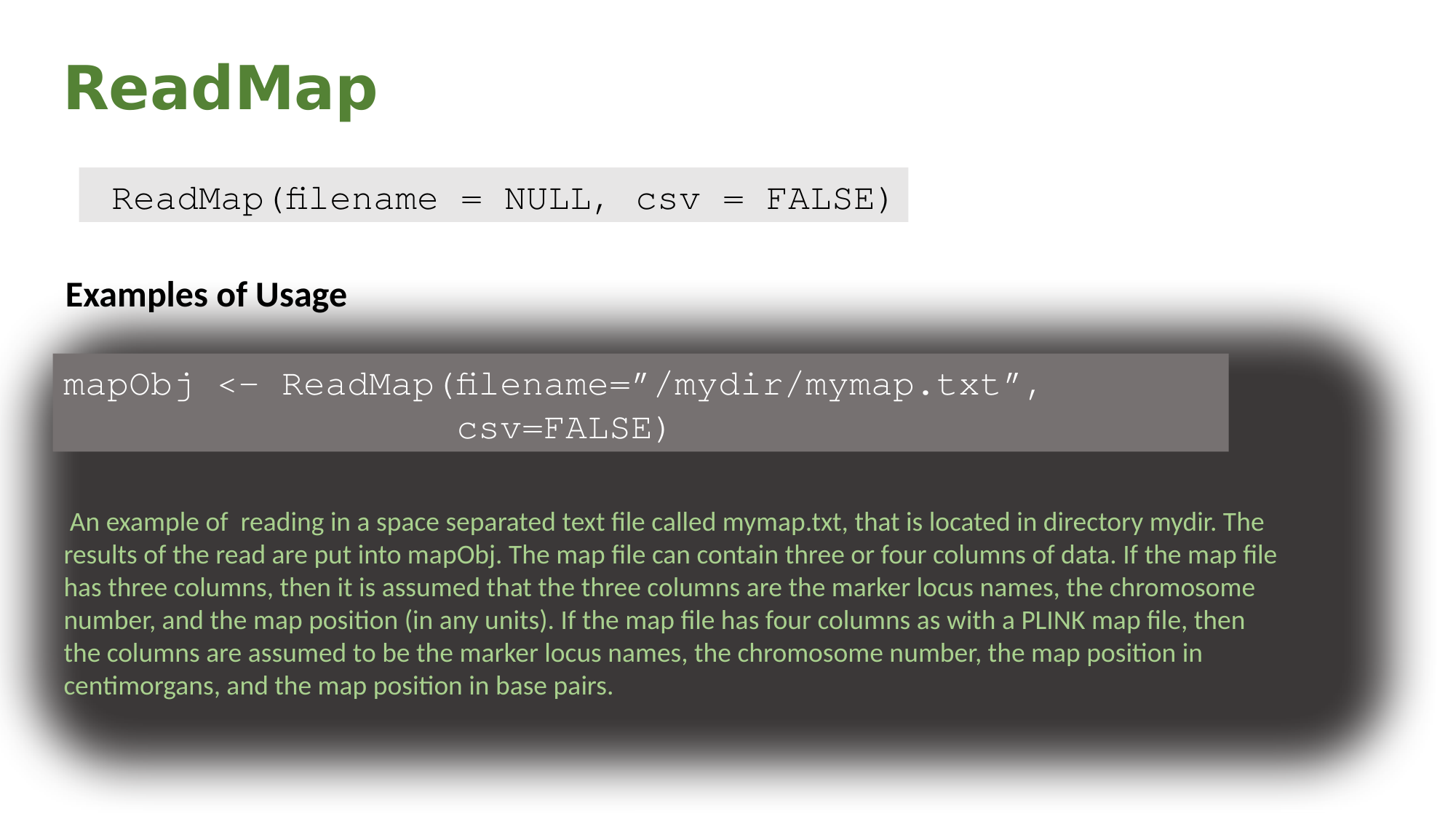

ReadMap
 ReadMap(filename = NULL, csv = FALSE)
Examples of Usage

mapObj <- ReadMap(filename=”/mydir/mymap.txt”,
                  csv=FALSE)
 An example of  reading in a space separated text file called mymap.txt, that is located in directory mydir. The results of the read are put into mapObj. The map file can contain three or four columns of data. If the map file has three columns, then it is assumed that the three columns are the marker locus names, the chromosome number, and the map position (in any units). If the map file has four columns as with a PLINK map file, then the columns are assumed to be the marker locus names, the chromosome number, the map position in centimorgans, and the map position in base pairs.